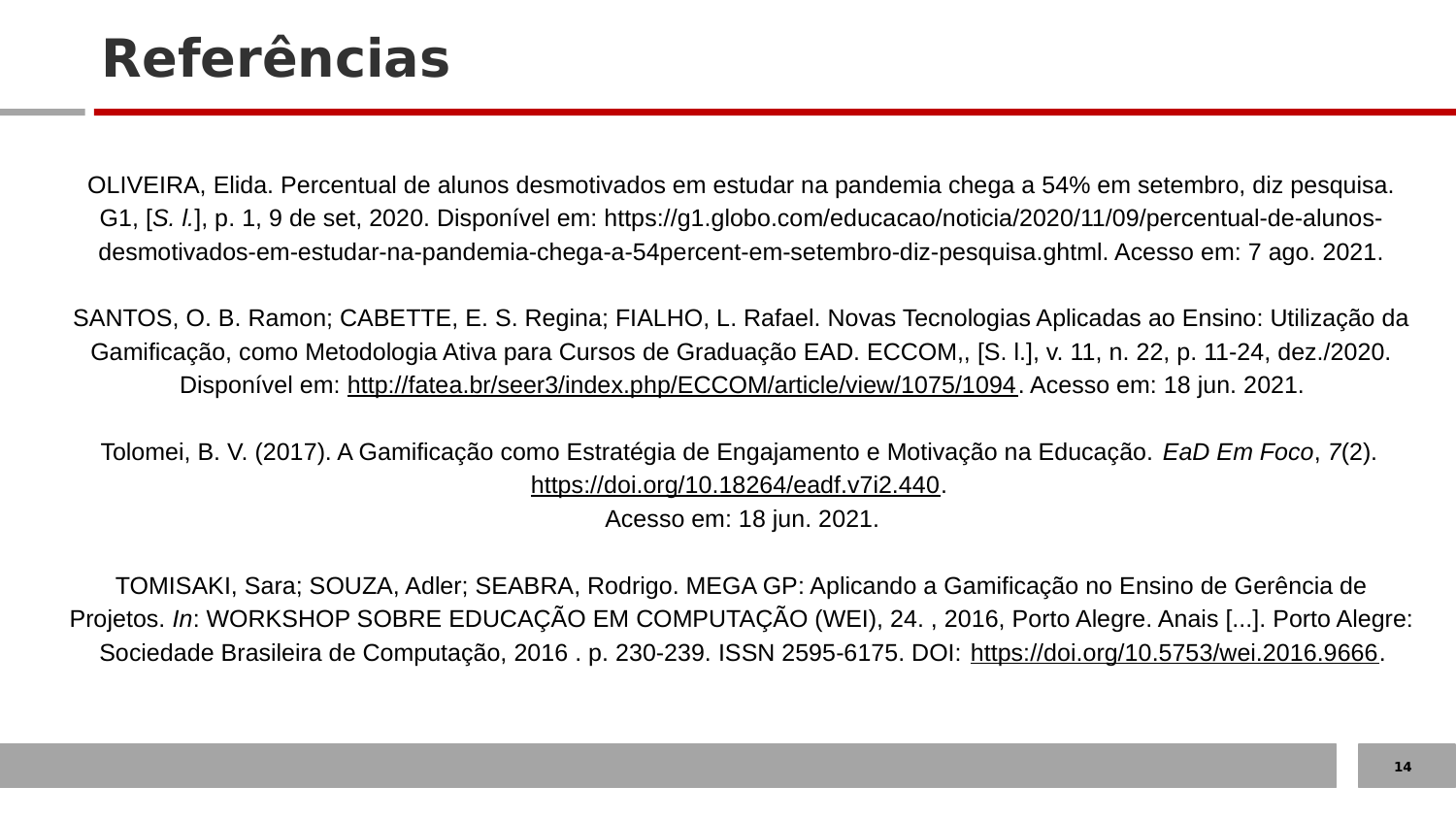

# Referências
OLIVEIRA, Elida. Percentual de alunos desmotivados em estudar na pandemia chega a 54% em setembro, diz pesquisa. G1, [S. l.], p. 1, 9 de set, 2020. Disponível em: https://g1.globo.com/educacao/noticia/2020/11/09/percentual-de-alunos-desmotivados-em-estudar-na-pandemia-chega-a-54percent-em-setembro-diz-pesquisa.ghtml. Acesso em: 7 ago. 2021.

SANTOS, O. B. Ramon; CABETTE, E. S. Regina; FIALHO, L. Rafael. Novas Tecnologias Aplicadas ao Ensino: Utilização da Gamificação, como Metodologia Ativa para Cursos de Graduação EAD. ECCOM,, [S. l.], v. 11, n. 22, p. 11-24, dez./2020. Disponível em: http://fatea.br/seer3/index.php/ECCOM/article/view/1075/1094. Acesso em: 18 jun. 2021.

Tolomei, B. V. (2017). A Gamificação como Estratégia de Engajamento e Motivação na Educação. EaD Em Foco, 7(2). https://doi.org/10.18264/eadf.v7i2.440.
Acesso em: 18 jun. 2021.

TOMISAKI, Sara; SOUZA, Adler; SEABRA, Rodrigo. MEGA GP: Aplicando a Gamificação no Ensino de Gerência de Projetos. In: WORKSHOP SOBRE EDUCAÇÃO EM COMPUTAÇÃO (WEI), 24. , 2016, Porto Alegre. Anais [...]. Porto Alegre: Sociedade Brasileira de Computação, 2016 . p. 230-239. ISSN 2595-6175. DOI: https://doi.org/10.5753/wei.2016.9666.

14